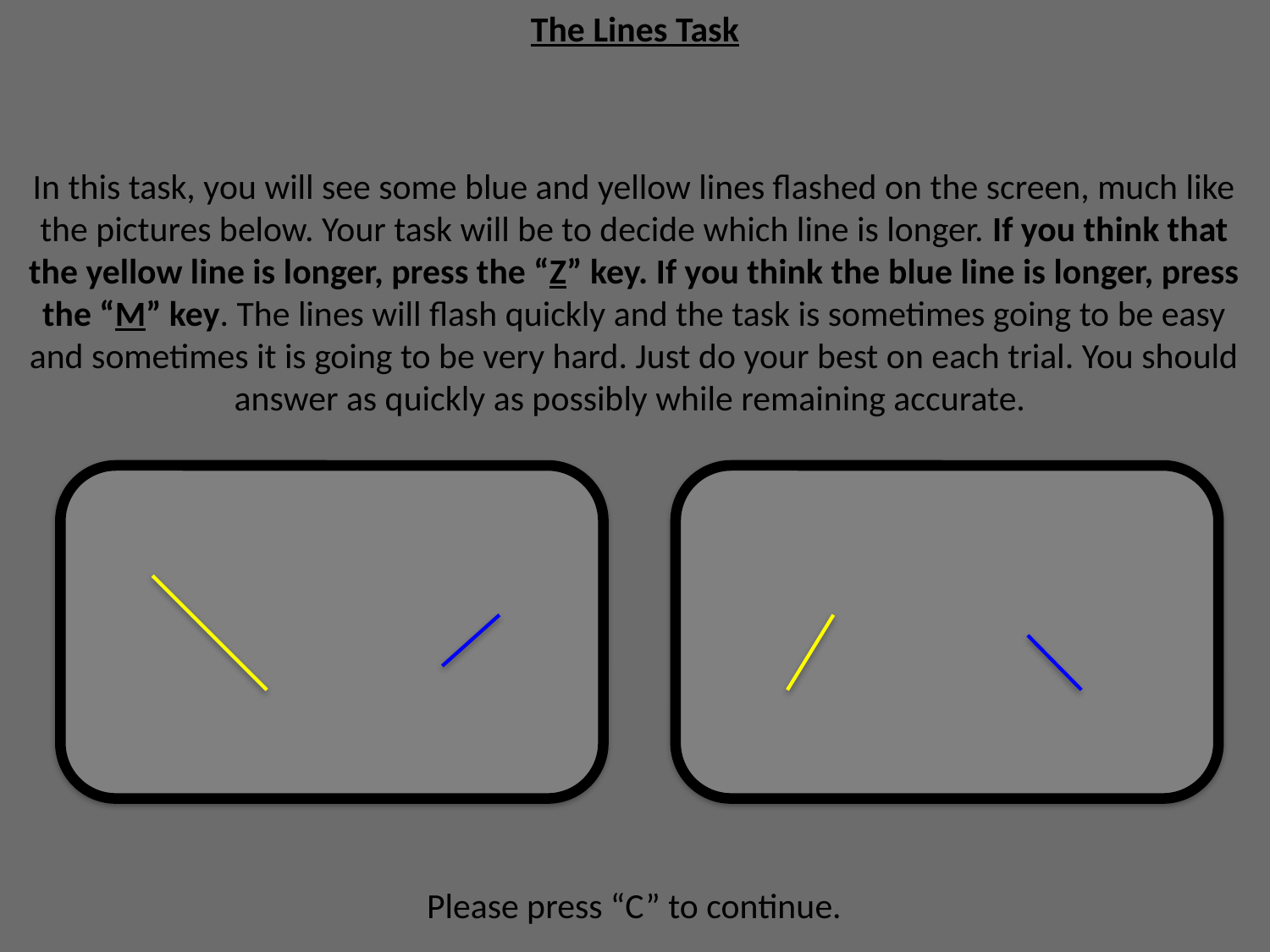

The Lines Task

In this task, you will see some blue and yellow lines flashed on the screen, much like the pictures below. Your task will be to decide which line is longer. If you think that the yellow line is longer, press the “Z” key. If you think the blue line is longer, press the “M” key. The lines will flash quickly and the task is sometimes going to be easy and sometimes it is going to be very hard. Just do your best on each trial. You should answer as quickly as possibly while remaining accurate.

Please press “C” to continue.